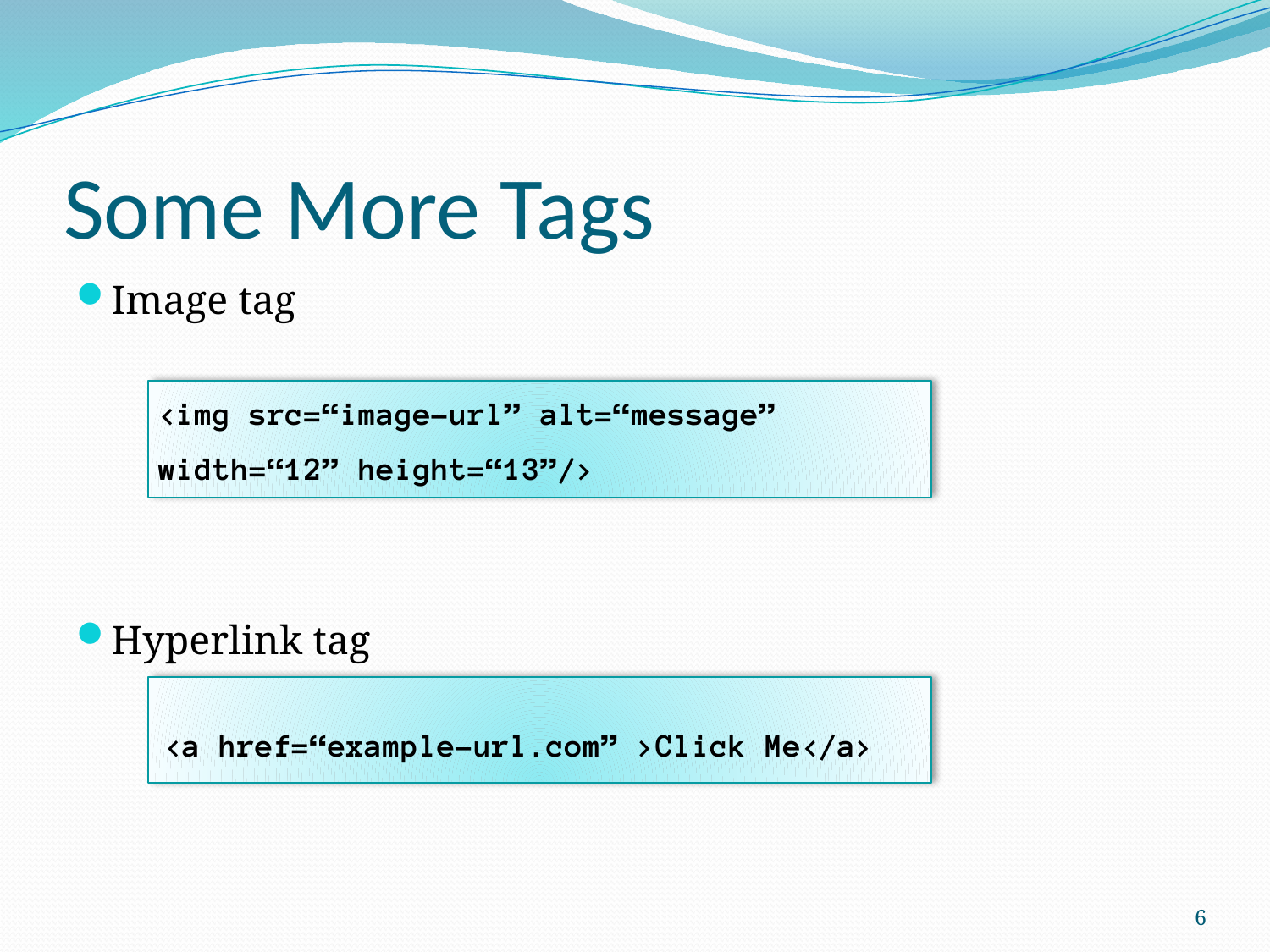

# Some More Tags
Image tag

<img src=“image-url” alt=“message”
width=“12” height=“13”/>

Hyperlink tag

<a href=“example-url.com” >Click Me</a>

6